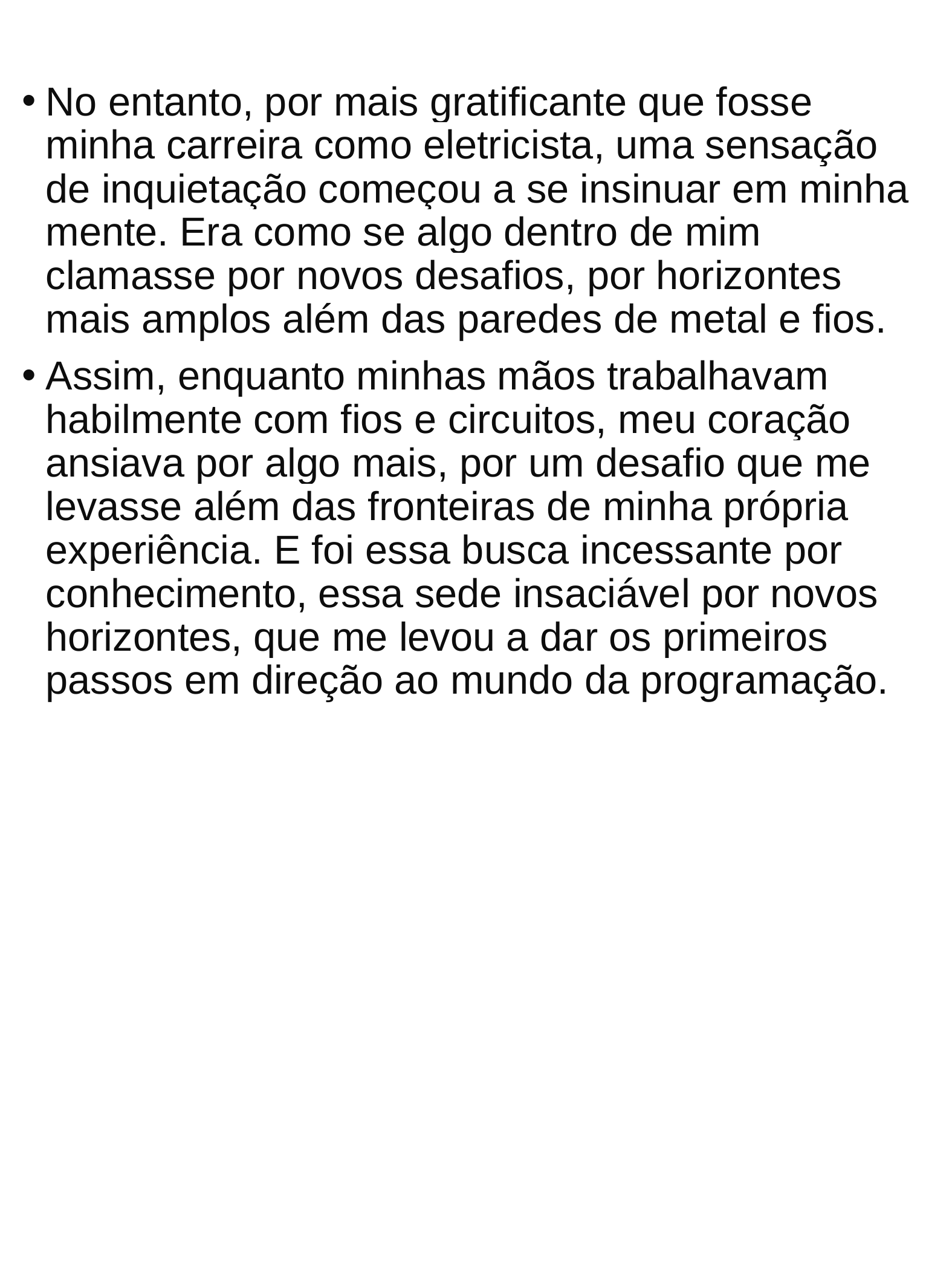

No entanto, por mais gratificante que fosse minha carreira como eletricista, uma sensação de inquietação começou a se insinuar em minha mente. Era como se algo dentro de mim clamasse por novos desafios, por horizontes mais amplos além das paredes de metal e fios.
Assim, enquanto minhas mãos trabalhavam habilmente com fios e circuitos, meu coração ansiava por algo mais, por um desafio que me levasse além das fronteiras de minha própria experiência. E foi essa busca incessante por conhecimento, essa sede insaciável por novos horizontes, que me levou a dar os primeiros passos em direção ao mundo da programação.